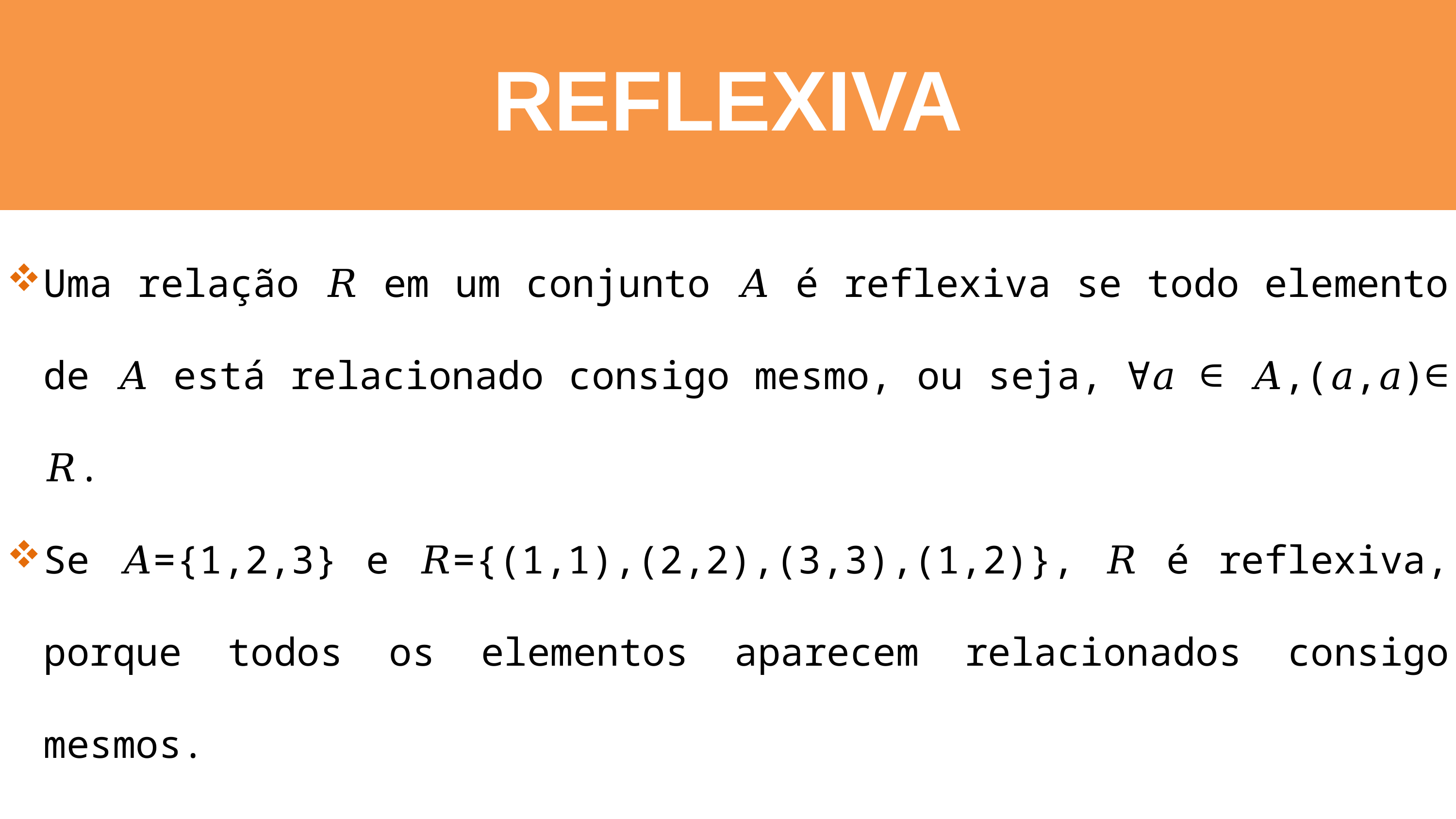

REFLEXIVA
Uma relação 𝑅 em um conjunto 𝐴 é reflexiva se todo elemento de 𝐴 está relacionado consigo mesmo, ou seja, ∀𝑎 ∈ 𝐴,(𝑎,𝑎)∈ 𝑅.
Se 𝐴={1,2,3} e 𝑅={(1,1),(2,2),(3,3),(1,2)}, 𝑅 é reflexiva, porque todos os elementos aparecem relacionados consigo mesmos.